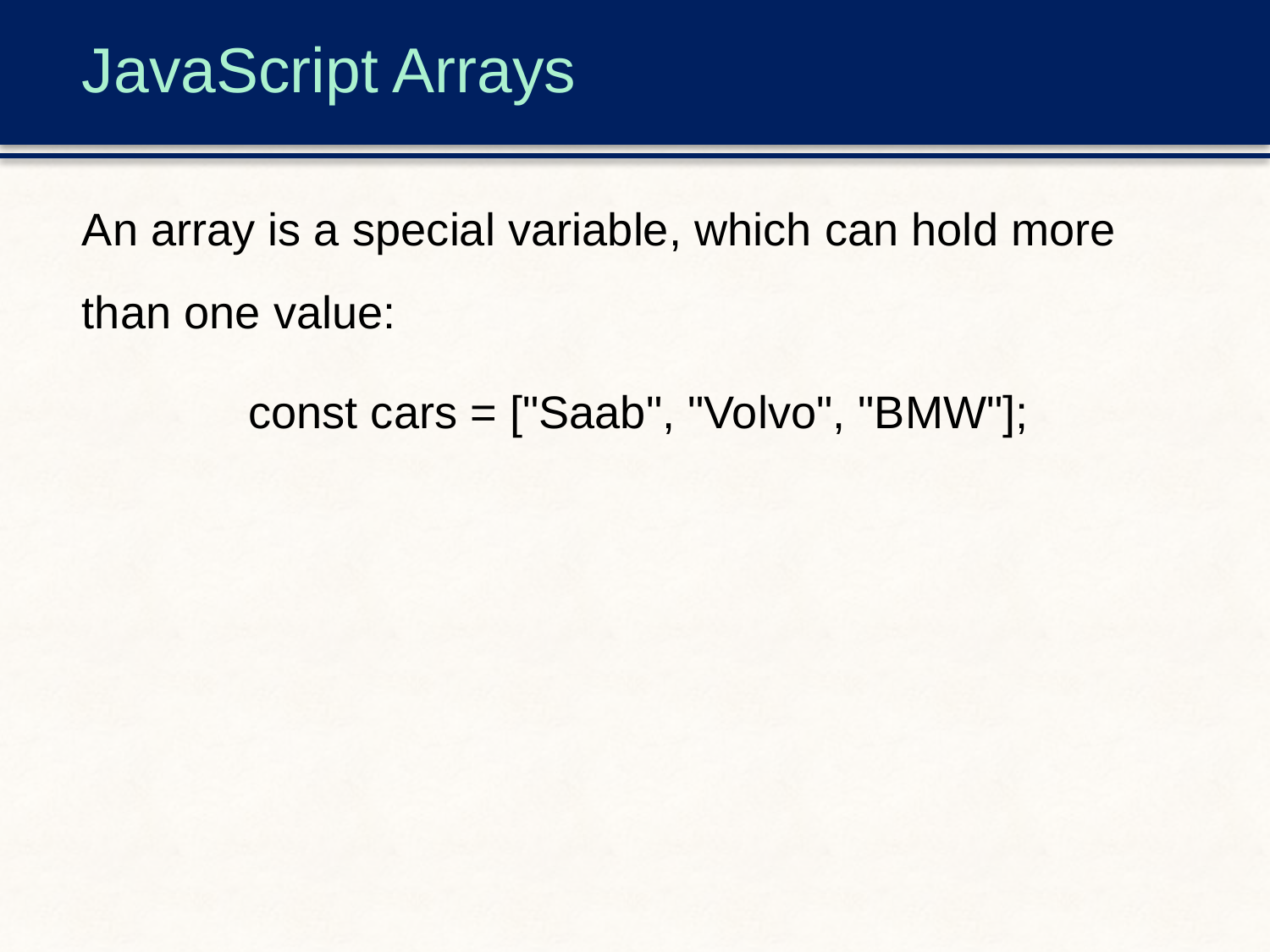

# JavaScript Arrays
An array is a special variable, which can hold more than one value:
const cars = ["Saab", "Volvo", "BMW"];